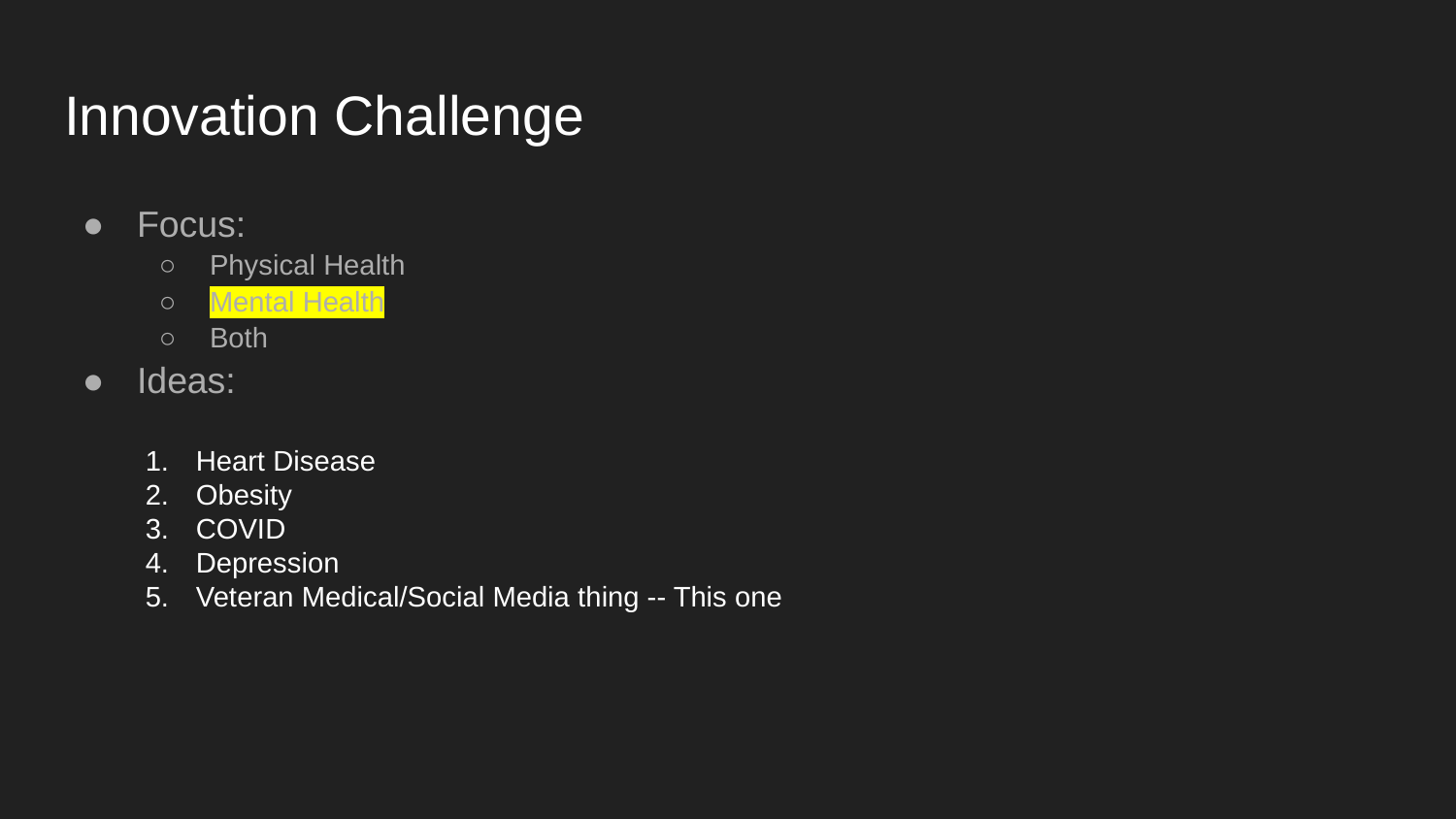

# Innovation Challenge
Focus:
Physical Health
Mental Health
Both
Ideas:
Heart Disease
Obesity
COVID
Depression
Veteran Medical/Social Media thing -- This one